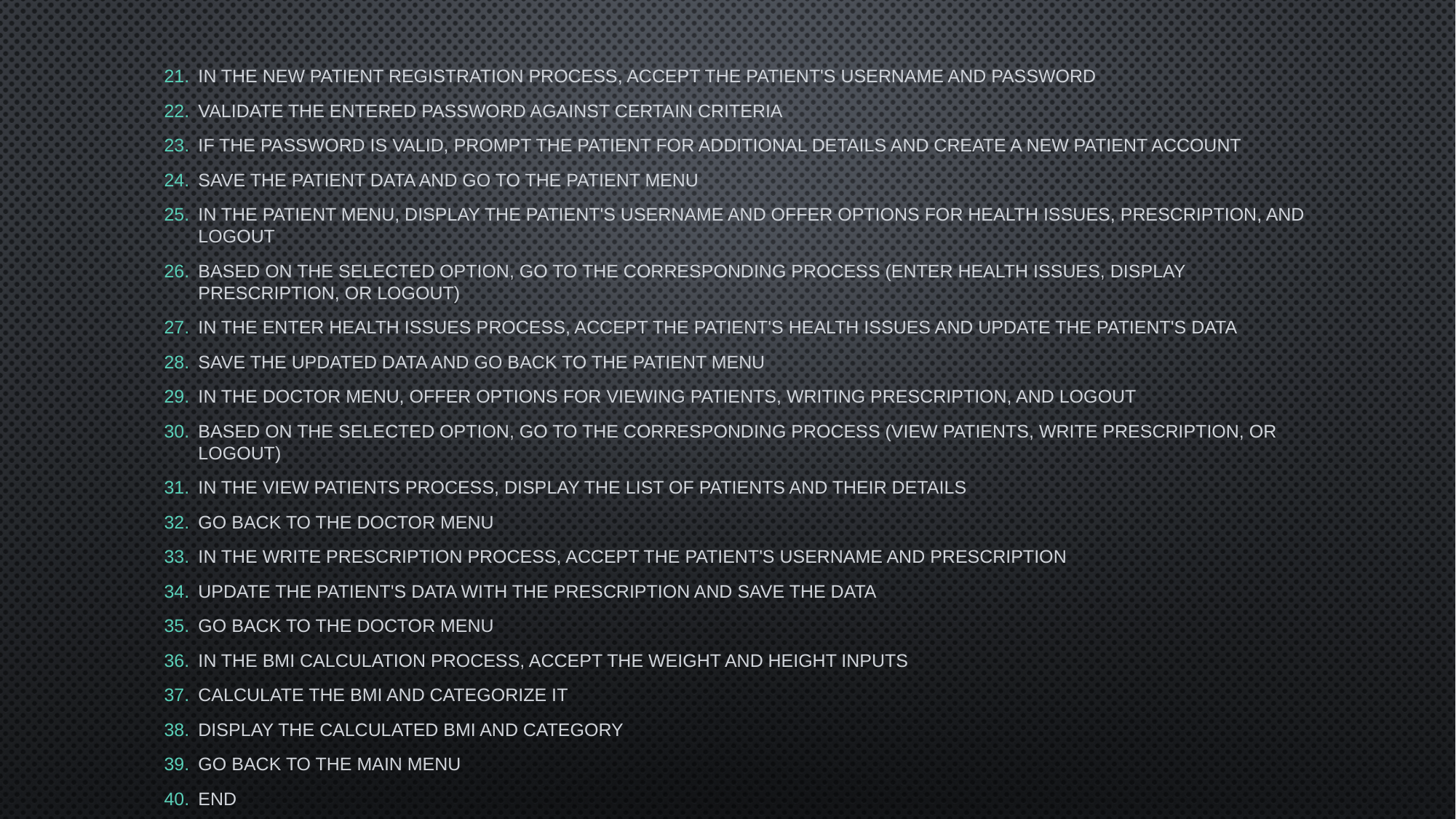

#
In the new patient registration process, accept the patient's username and password
Validate the entered password against certain criteria
If the password is valid, prompt the patient for additional details and create a new patient account
Save the patient data and go to the patient menu
In the patient menu, display the patient's username and offer options for health issues, prescription, and logout
Based on the selected option, go to the corresponding process (enter health issues, display prescription, or logout)
In the enter health issues process, accept the patient's health issues and update the patient's data
Save the updated data and go back to the patient menu
In the doctor menu, offer options for viewing patients, writing prescription, and logout
Based on the selected option, go to the corresponding process (view patients, write prescription, or logout)
In the view patients process, display the list of patients and their details
Go back to the doctor menu
In the write prescription process, accept the patient's username and prescription
Update the patient's data with the prescription and save the data
Go back to the doctor menu
In the BMI calculation process, accept the weight and height inputs
Calculate the BMI and categorize it
Display the calculated BMI and category
Go back to the main menu
End